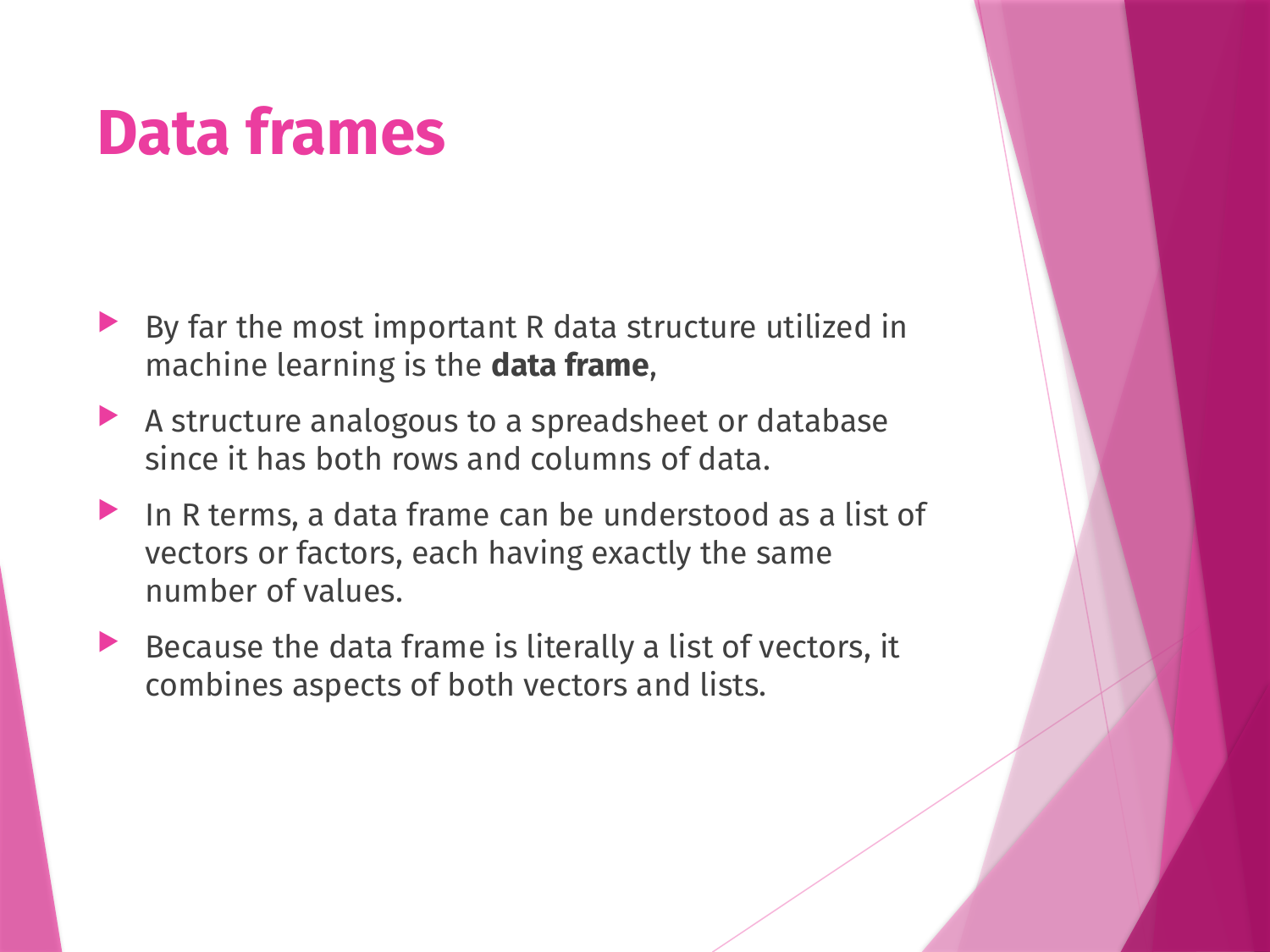

# Data frames
By far the most important R data structure utilized in machine learning is the data frame,
A structure analogous to a spreadsheet or database since it has both rows and columns of data.
In R terms, a data frame can be understood as a list of vectors or factors, each having exactly the same number of values.
Because the data frame is literally a list of vectors, it combines aspects of both vectors and lists.